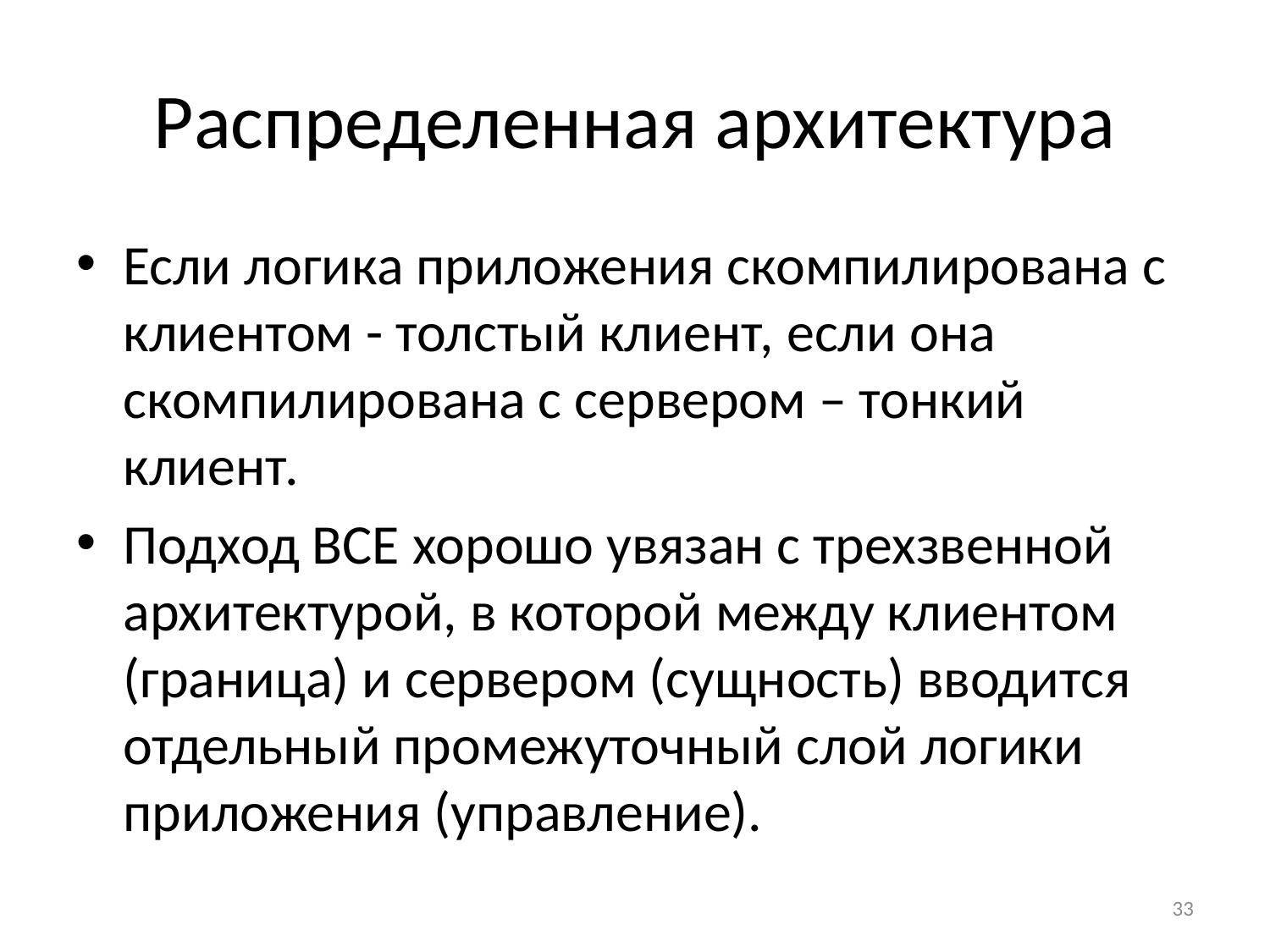

# Распределенная архитектура
Если логика приложения скомпилирована с клиентом - толстый клиент, если она скомпилирована с сервером – тонкий клиент.
Подход BCE хорошо увязан с трехзвенной архитектурой, в которой между клиентом (граница) и сервером (сущность) вводится отдельный промежуточный слой логики приложения (управление).

33